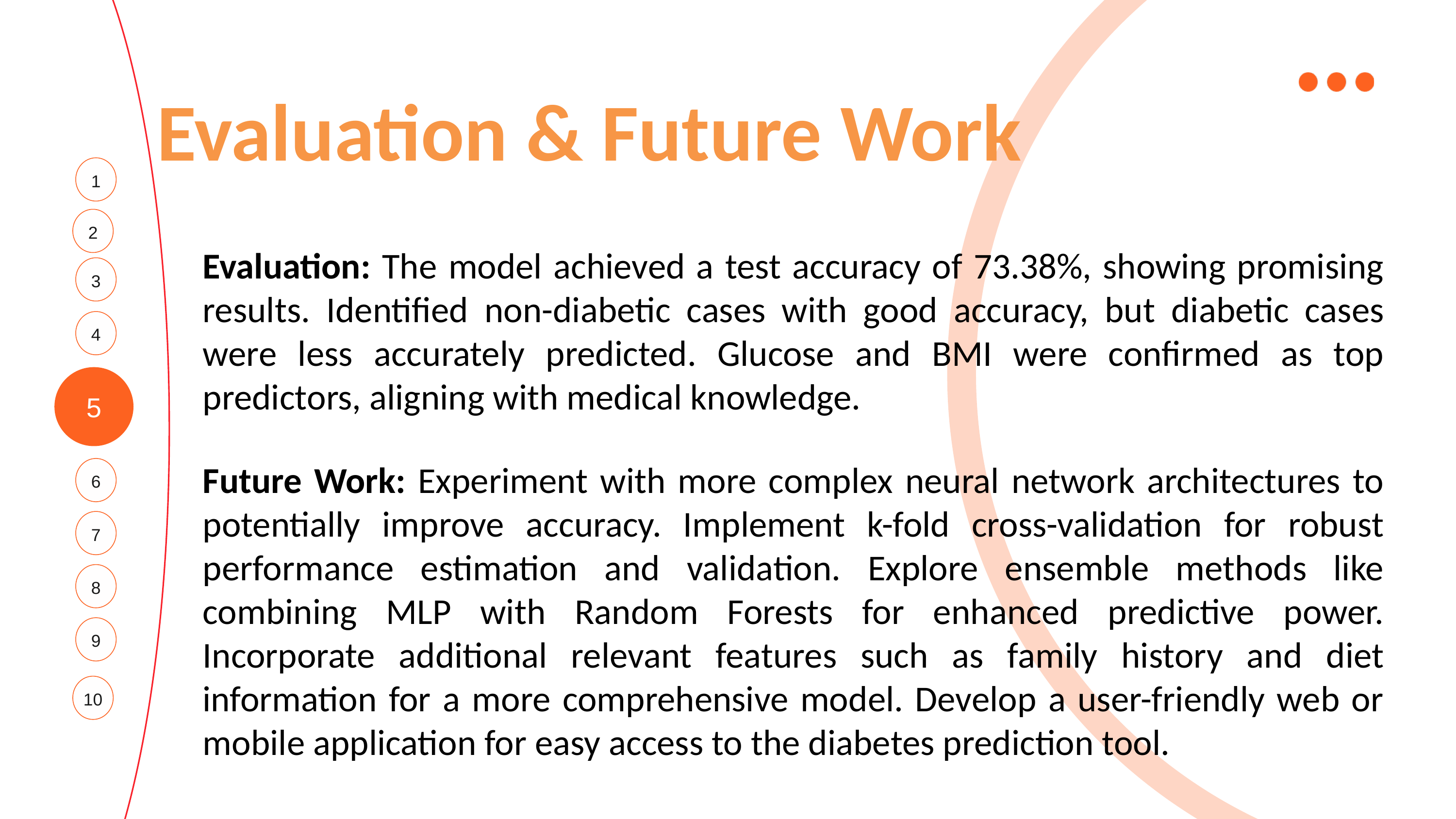

Evaluation & Future Work

1

2
Evaluation: The model achieved a test accuracy of 73.38%, showing promising results. Identified non-diabetic cases with good accuracy, but diabetic cases were less accurately predicted. Glucose and BMI were confirmed as top predictors, aligning with medical knowledge.

3

4

5
Future Work: Experiment with more complex neural network architectures to potentially improve accuracy. Implement k-fold cross-validation for robust performance estimation and validation. Explore ensemble methods like combining MLP with Random Forests for enhanced predictive power. Incorporate additional relevant features such as family history and diet information for a more comprehensive model. Develop a user-friendly web or mobile application for easy access to the diabetes prediction tool.

6

7

8

9

10